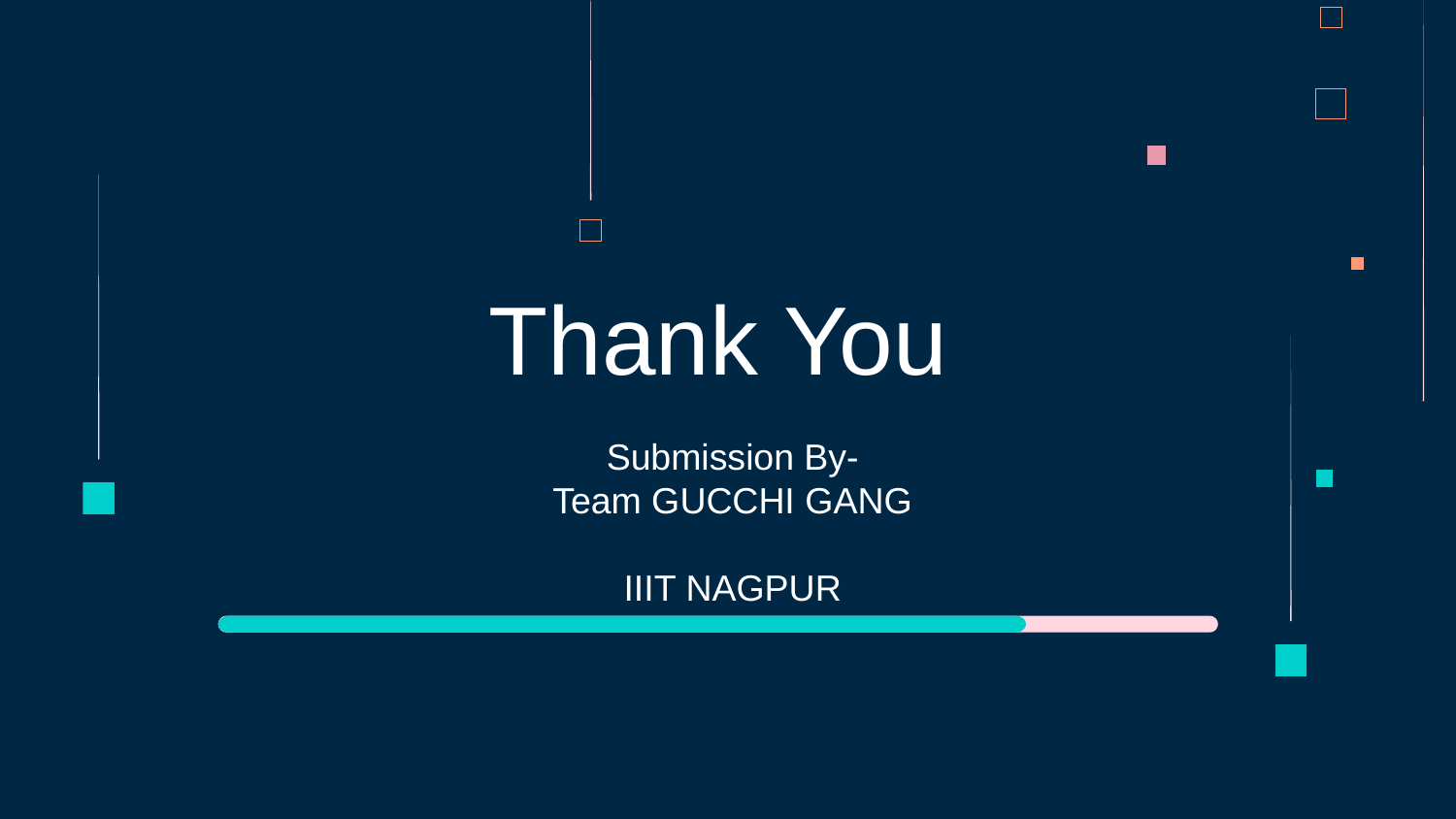

# Thank You
1
Submission By-
Team GUCCHI GANG

IIIT NAGPUR